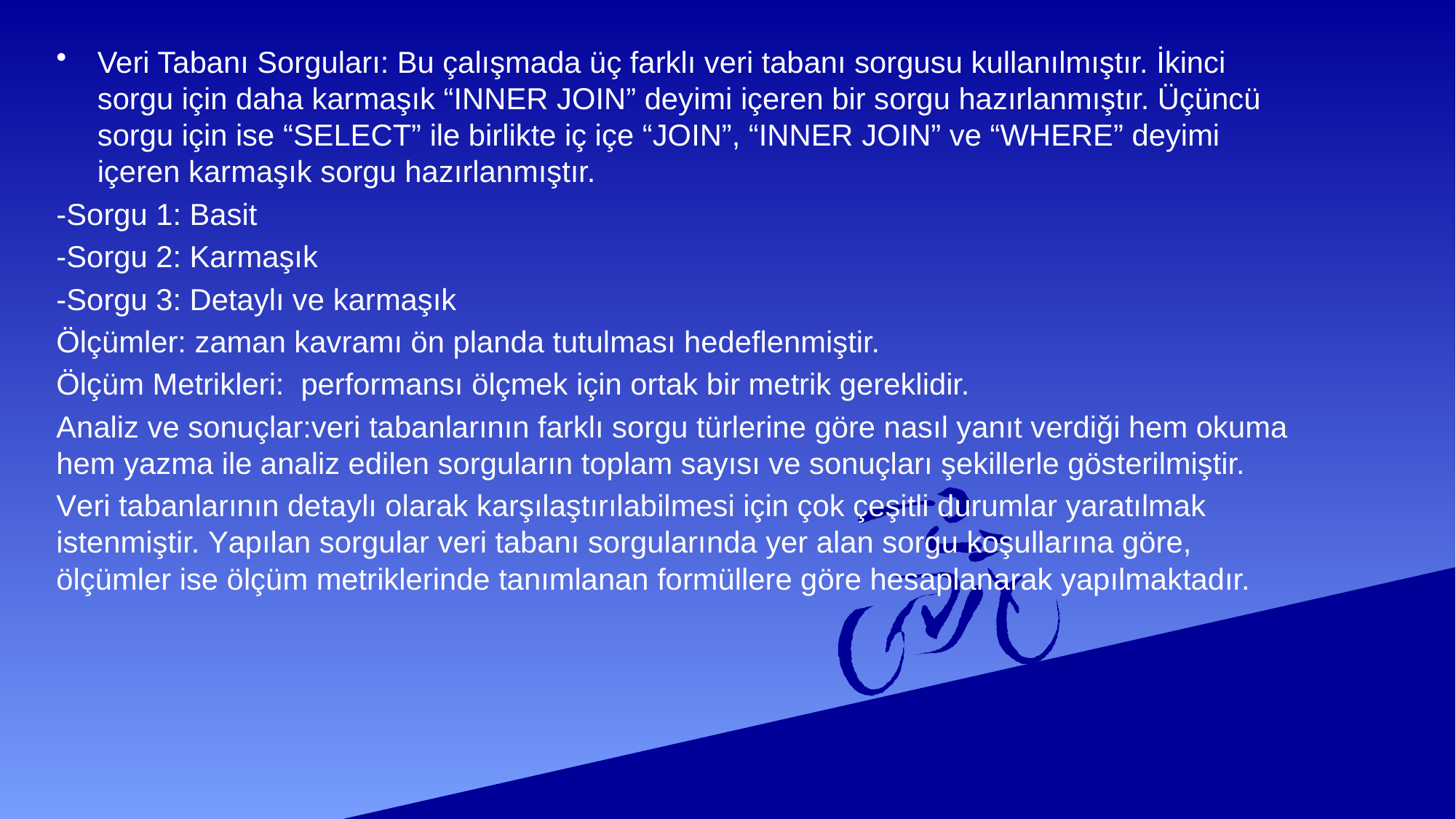

Veri Tabanı Sorguları: Bu çalışmada üç farklı veri tabanı sorgusu kullanılmıştır. İkinci sorgu için daha karmaşık “INNER JOIN” deyimi içeren bir sorgu hazırlanmıştır. Üçüncü sorgu için ise “SELECT” ile birlikte iç içe “JOIN”, “INNER JOIN” ve “WHERE” deyimi içeren karmaşık sorgu hazırlanmıştır.
-Sorgu 1: Basit
-Sorgu 2: Karmaşık
-Sorgu 3: Detaylı ve karmaşık
Ölçümler: zaman kavramı ön planda tutulması hedeflenmiştir.
Ölçüm Metrikleri:  performansı ölçmek için ortak bir metrik gereklidir.
Analiz ve sonuçlar:veri tabanlarının farklı sorgu türlerine göre nasıl yanıt verdiği hem okuma hem yazma ile analiz edilen sorguların toplam sayısı ve sonuçları şekillerle gösterilmiştir.
Veri tabanlarının detaylı olarak karşılaştırılabilmesi için çok çeşitli durumlar yaratılmak istenmiştir. Yapılan sorgular veri tabanı sorgularında yer alan sorgu koşullarına göre, ölçümler ise ölçüm metriklerinde tanımlanan formüllere göre hesaplanarak yapılmaktadır.